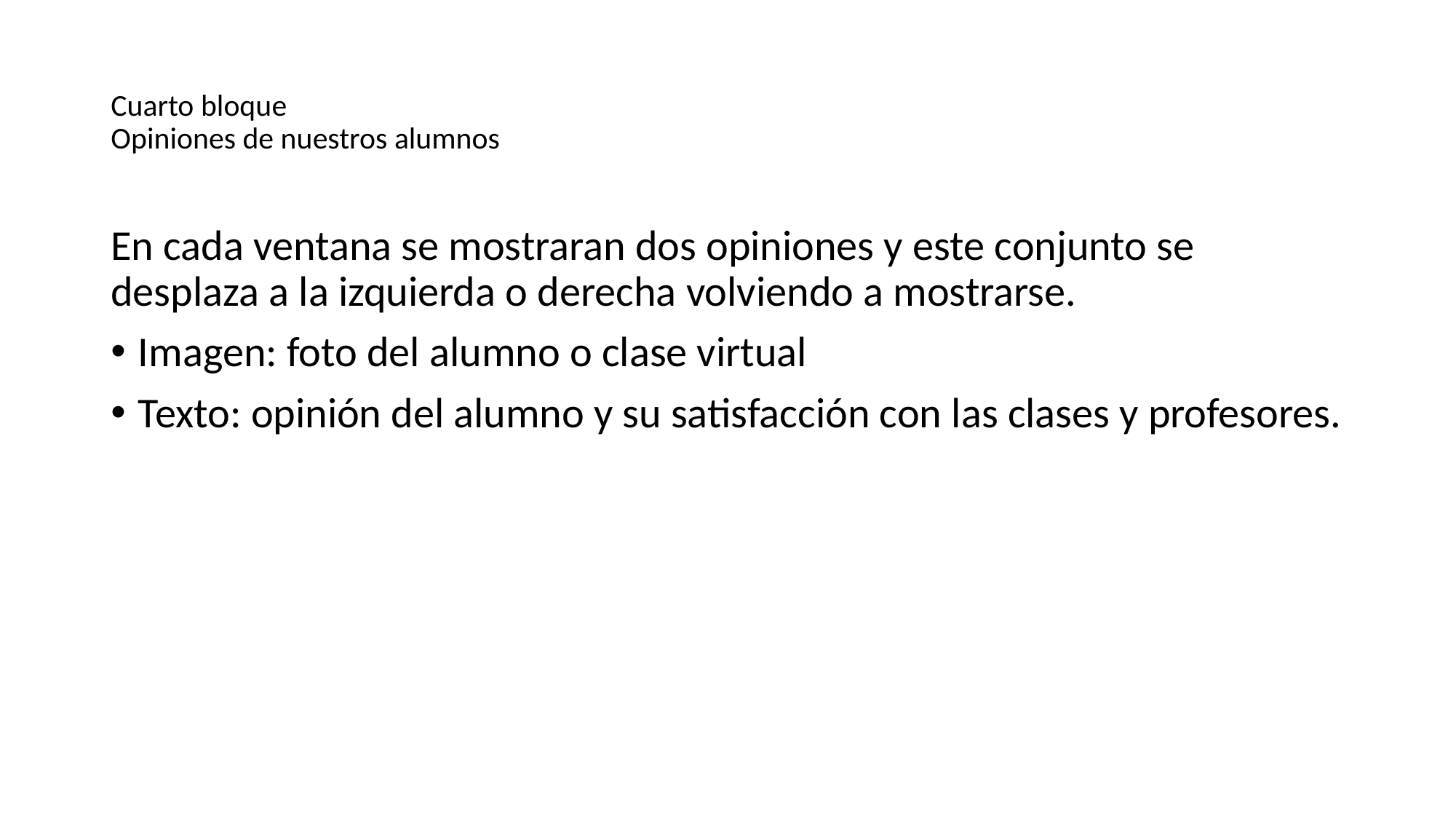

# Cuarto bloque Opiniones de nuestros alumnos
En cada ventana se mostraran dos opiniones y este conjunto se desplaza a la izquierda o derecha volviendo a mostrarse.
Imagen: foto del alumno o clase virtual
Texto: opinión del alumno y su satisfacción con las clases y profesores.